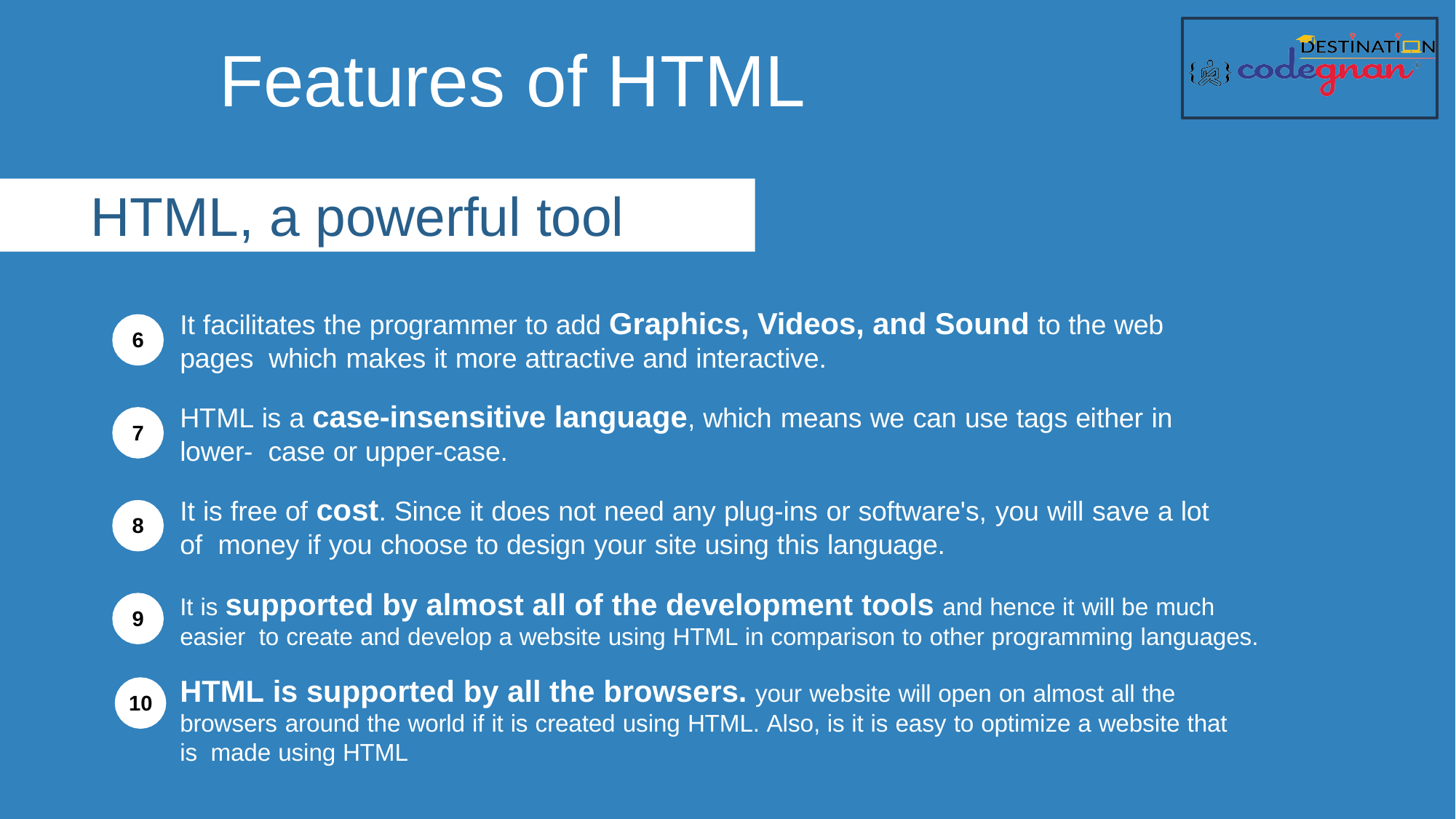

# Features of HTML

HTML, a powerful tool
It facilitates the programmer to add Graphics, Videos, and Sound to the web pages  which makes it more attractive and interactive.

6
HTML is a case-insensitive language, which means we can use tags either in lower-  case or upper-case.

7
It is free of cost. Since it does not need any plug-ins or software's, you will save a lot of  money if you choose to design your site using this language.

8
It is supported by almost all of the development tools and hence it will be much easier  to create and develop a website using HTML in comparison to other programming languages.

9
HTML is supported by all the browsers. your website will open on almost all the  browsers around the world if it is created using HTML. Also, is it is easy to optimize a website that is  made using HTML

10